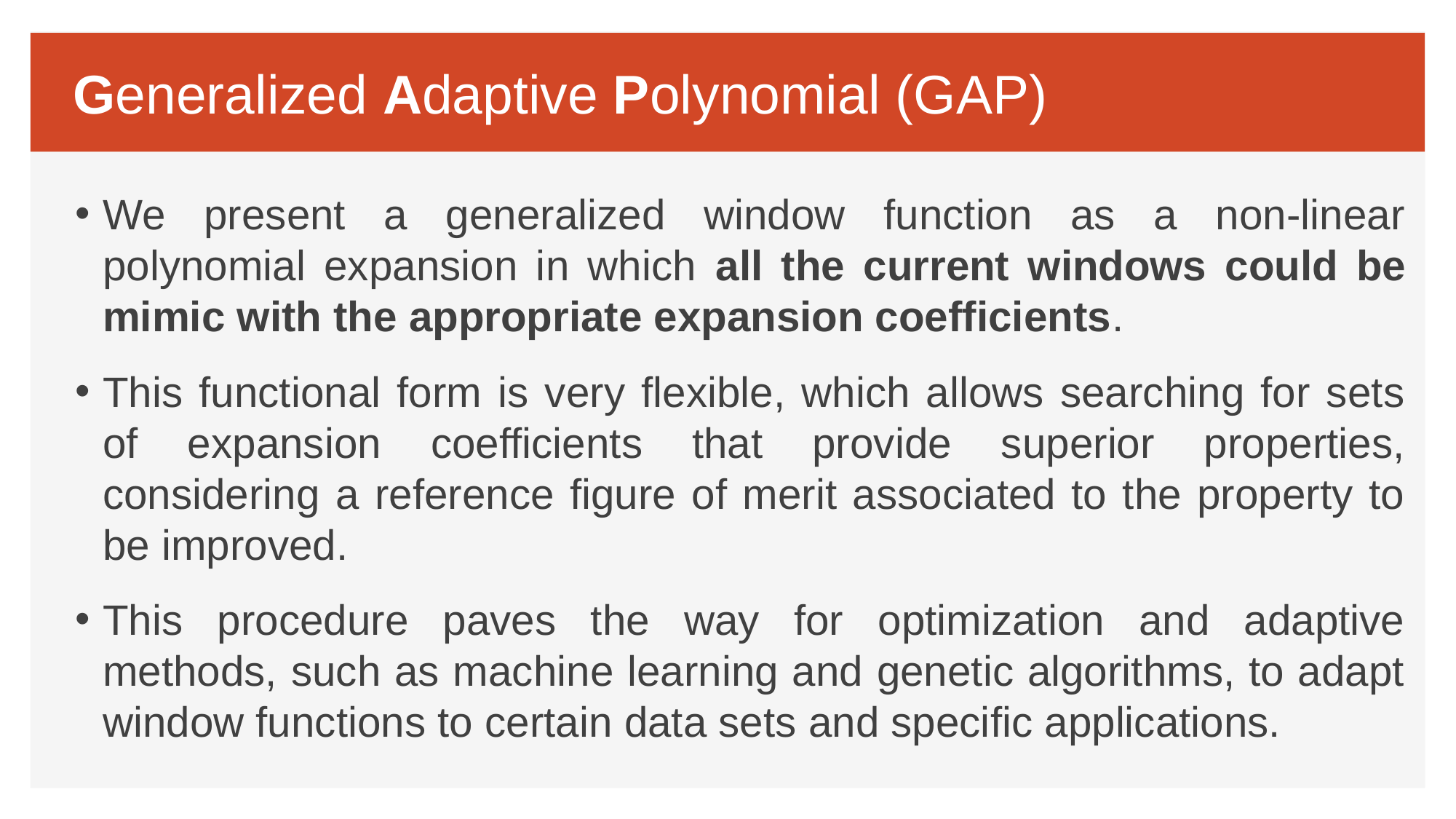

# Generalized Adaptive Polynomial (GAP)
We present a generalized window function as a non-linear polynomial expansion in which all the current windows could be mimic with the appropriate expansion coefficients.
This functional form is very flexible, which allows searching for sets of expansion coefficients that provide superior properties, considering a reference figure of merit associated to the property to be improved.
This procedure paves the way for optimization and adaptive methods, such as machine learning and genetic algorithms, to adapt window functions to certain data sets and specific applications.